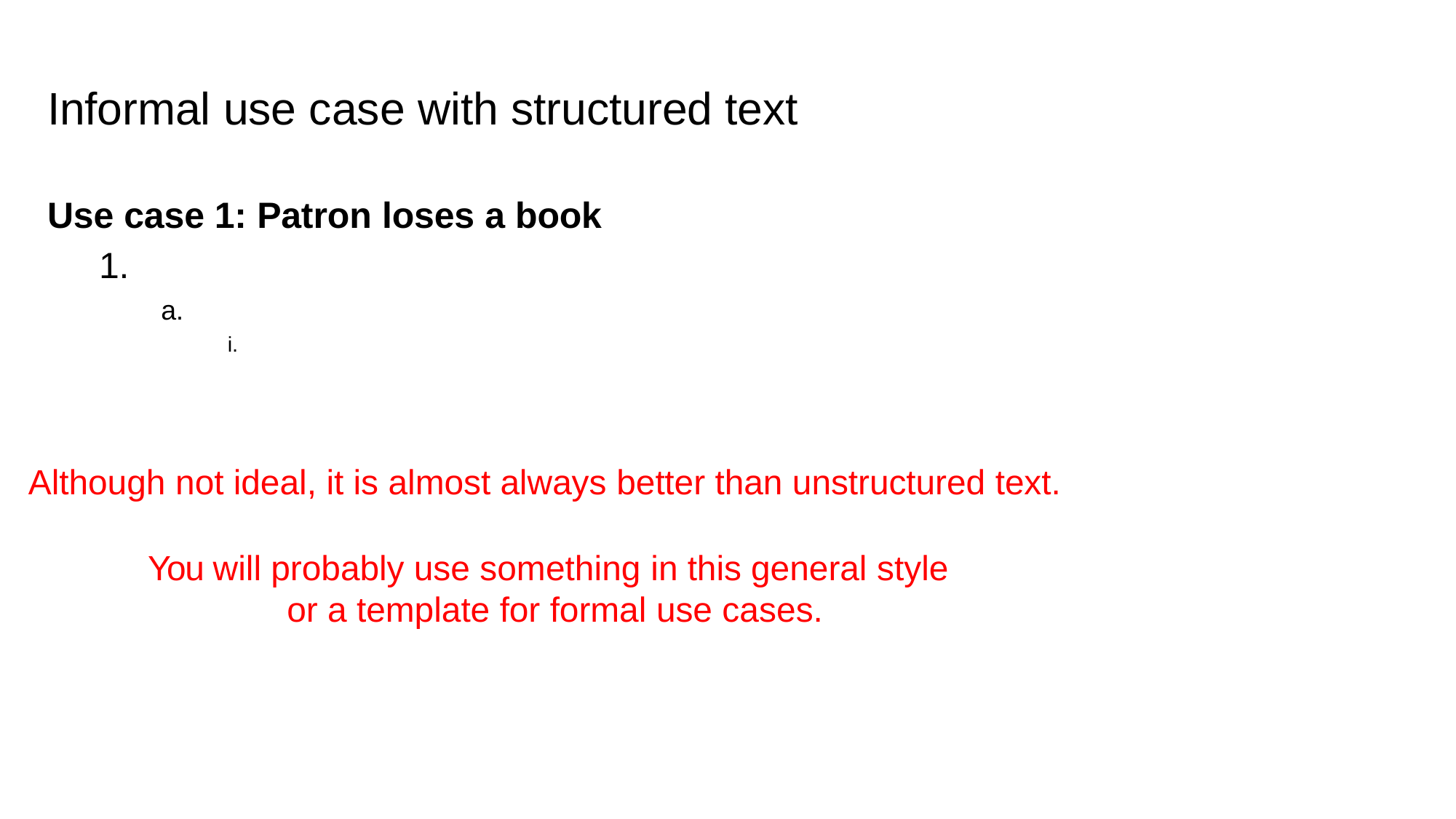

# Informal use case with structured text
Use case 1: Patron loses a book
1.
a.
i.

Although not ideal, it is almost always better than unstructured text.

You will probably use something in this general style  or a template for formal use cases.